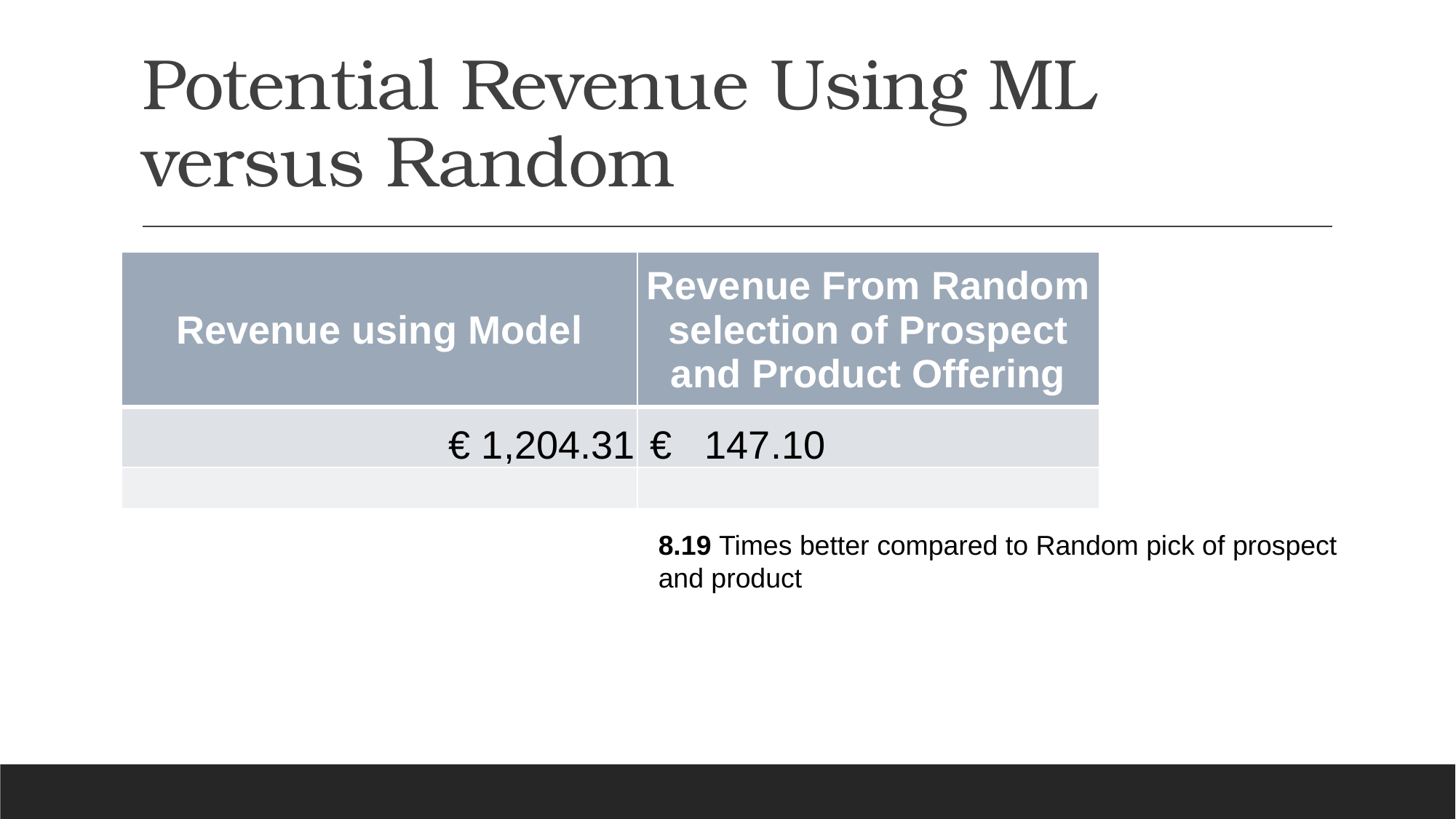

# Potential Revenue Using ML versus Random
| Revenue using Model | Revenue From Random selection of Prospect and Product Offering |
| --- | --- |
| € 1,204.31 | € 147.10 |
|  |  |
8.19 Times better compared to Random pick of prospect and product